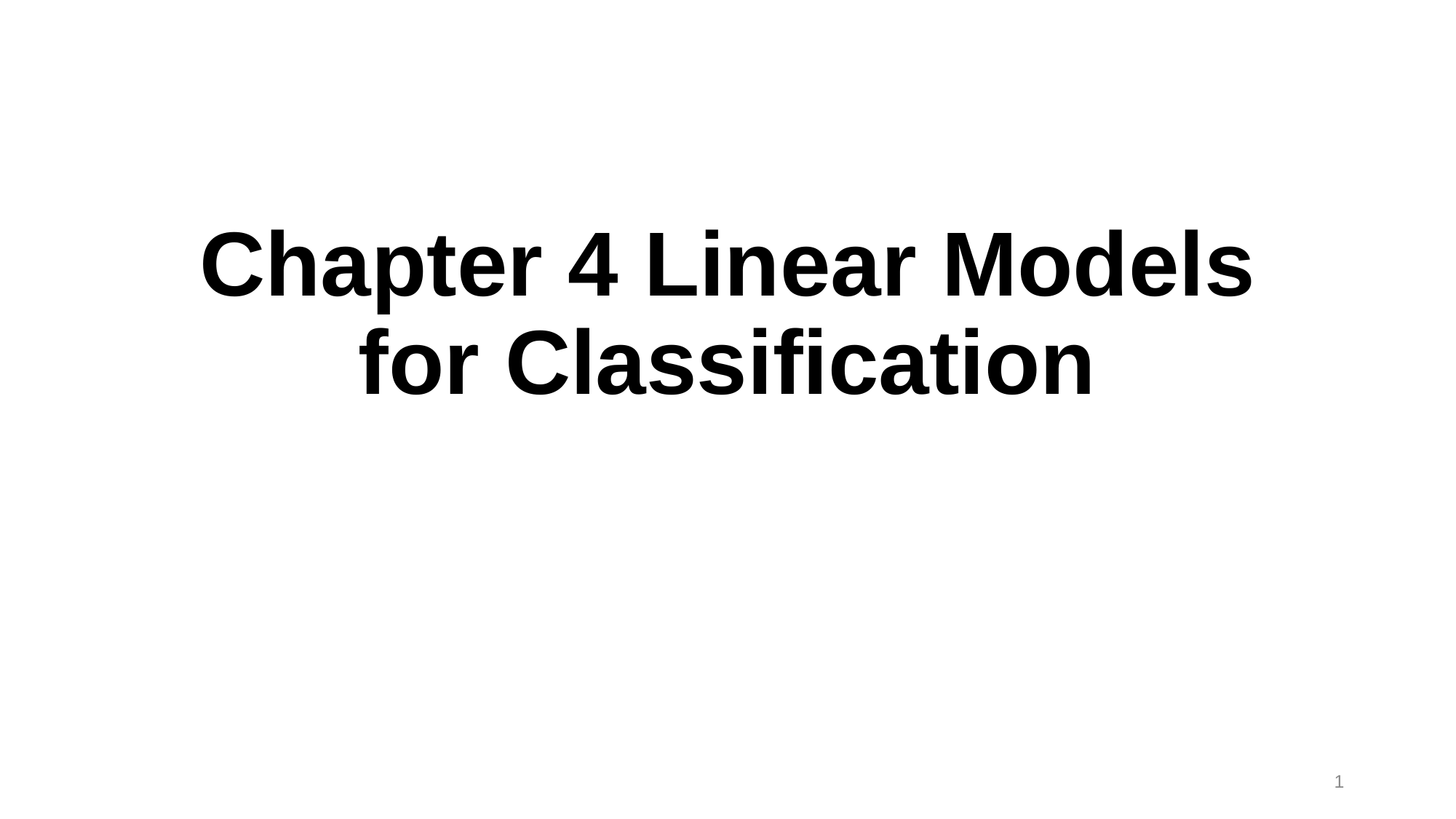

# Chapter 4 Linear Models for Classification
1